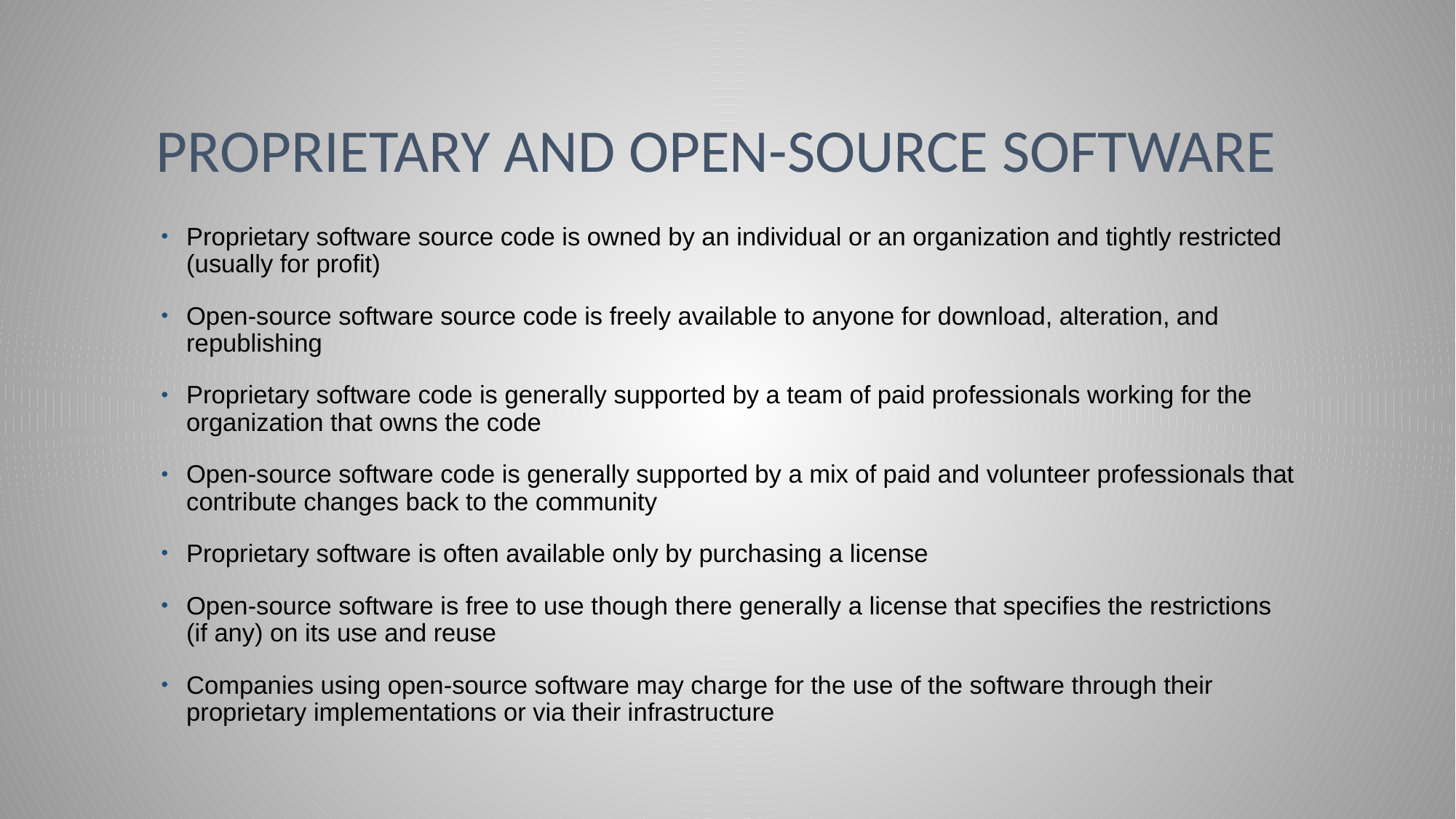

# Proprietary and open-source software
Proprietary software source code is owned by an individual or an organization and tightly restricted (usually for profit)
Open-source software source code is freely available to anyone for download, alteration, and republishing
Proprietary software code is generally supported by a team of paid professionals working for the organization that owns the code
Open-source software code is generally supported by a mix of paid and volunteer professionals that contribute changes back to the community
Proprietary software is often available only by purchasing a license
Open-source software is free to use though there generally a license that specifies the restrictions (if any) on its use and reuse
Companies using open-source software may charge for the use of the software through their proprietary implementations or via their infrastructure